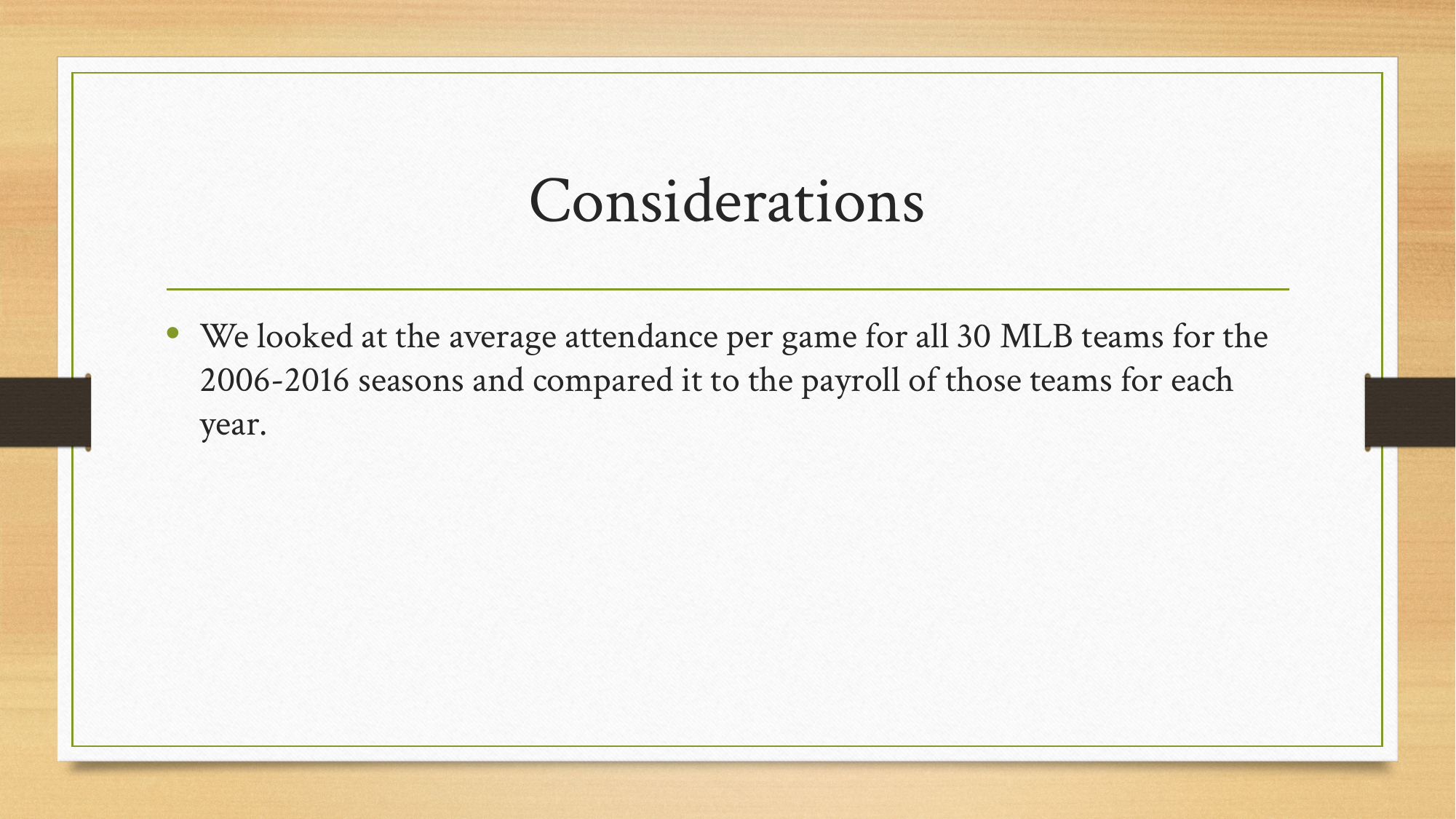

# Considerations
We looked at the average attendance per game for all 30 MLB teams for the 2006-2016 seasons and compared it to the payroll of those teams for each year.